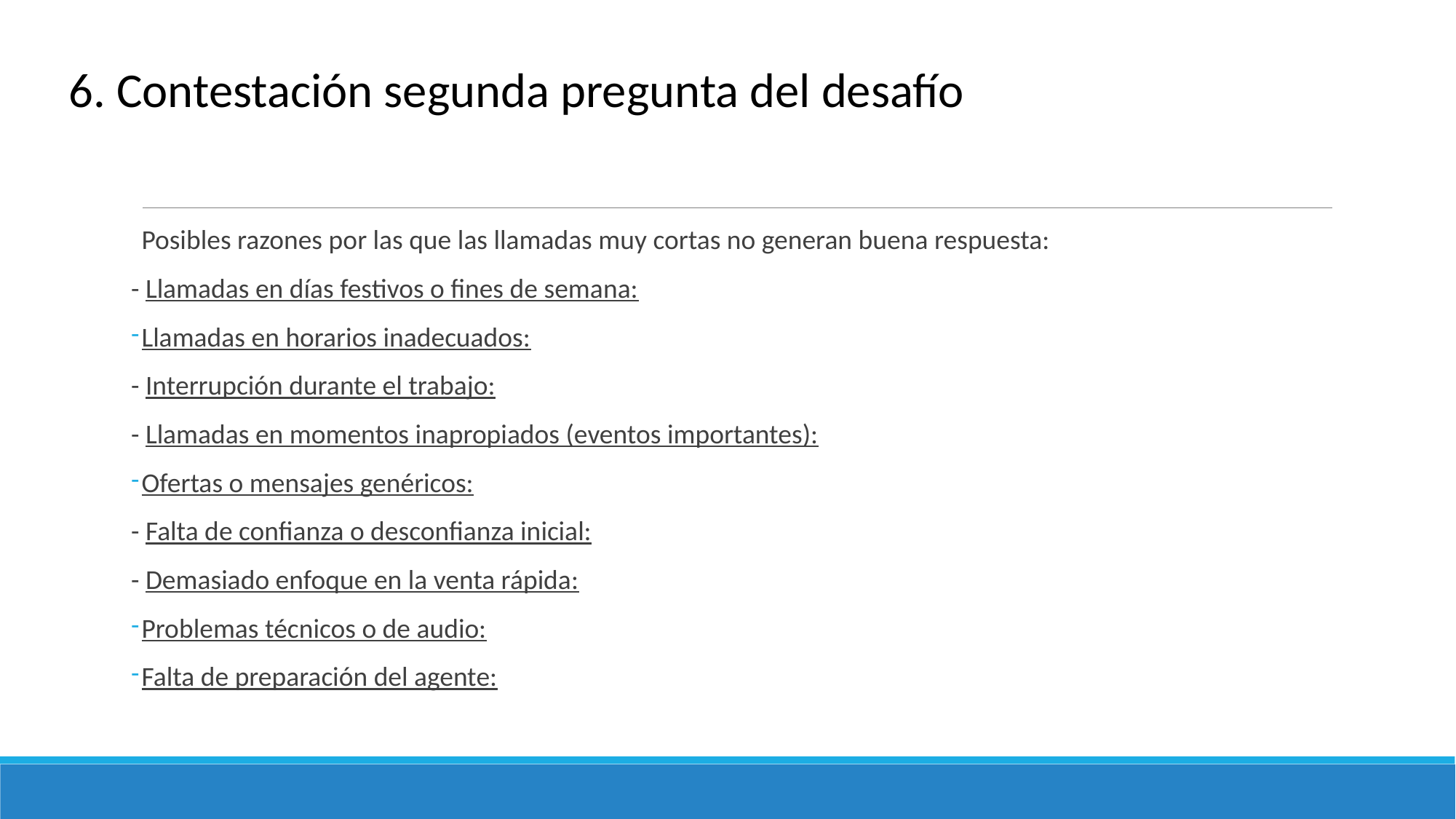

6. Contestación segunda pregunta del desafío

Posibles razones por las que las llamadas muy cortas no generan buena respuesta:
- Llamadas en días festivos o fines de semana:
Llamadas en horarios inadecuados:
- Interrupción durante el trabajo:
- Llamadas en momentos inapropiados (eventos importantes):
Ofertas o mensajes genéricos:
- Falta de confianza o desconfianza inicial:
- Demasiado enfoque en la venta rápida:
Problemas técnicos o de audio:
Falta de preparación del agente: